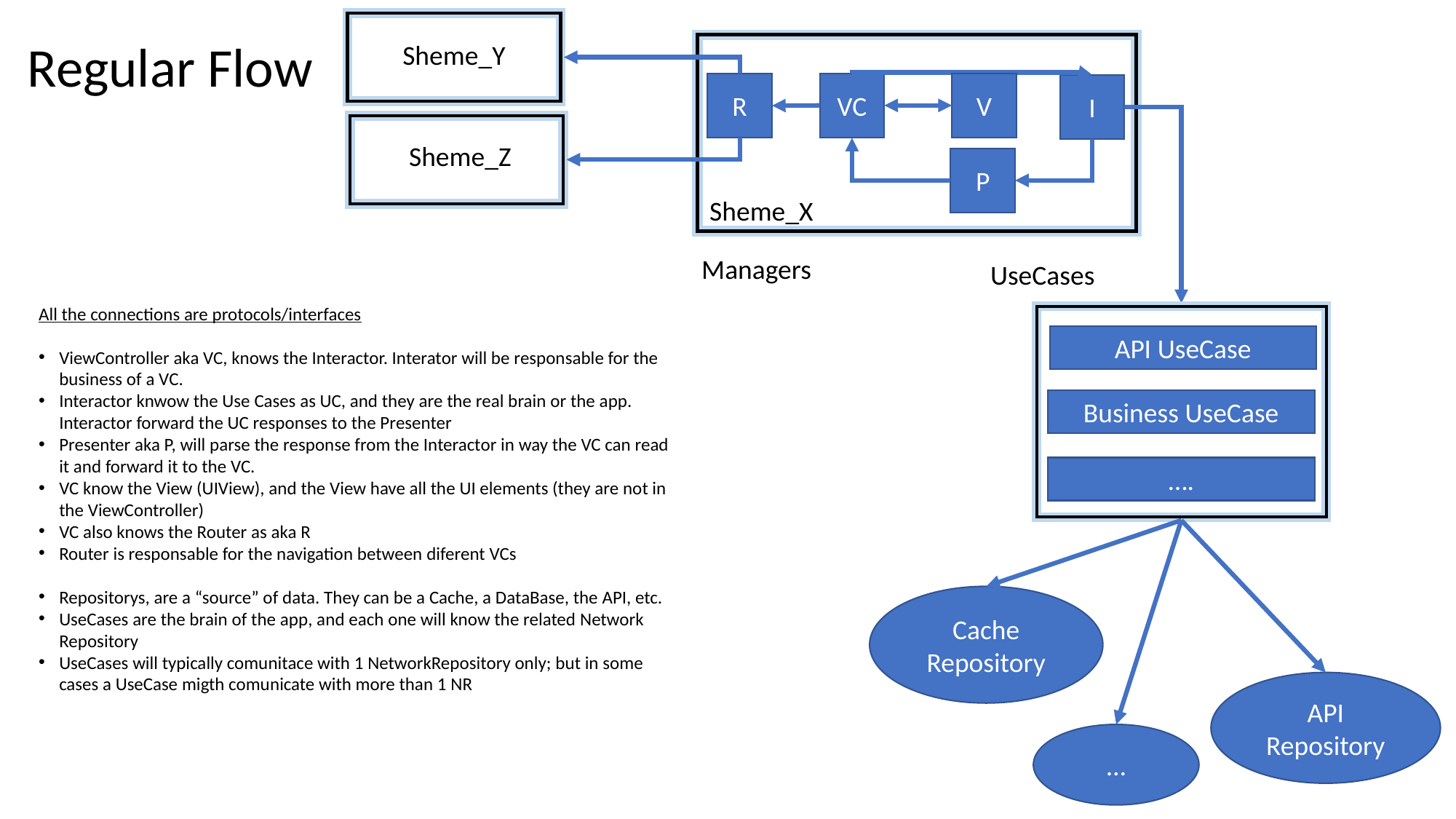

Regular Flow

Sheme_Y
VC
V
R
I

Sheme_Z
P
Sheme_X
Managers
UseCases
All the connections are protocols/interfaces

ViewController aka VC, knows the Interactor. Interator will be responsable for the business of a VC.
Interactor knwow the Use Cases as UC, and they are the real brain or the app. Interactor forward the UC responses to the Presenter
Presenter aka P, will parse the response from the Interactor in way the VC can read it and forward it to the VC.
VC know the View (UIView), and the View have all the UI elements (they are not in the ViewController)
VC also knows the Router as aka R
Router is responsable for the navigation between diferent VCs

Repositorys, are a “source” of data. They can be a Cache, a DataBase, the API, etc.
UseCases are the brain of the app, and each one will know the related Network Repository
UseCases will typically comunitace with 1 NetworkRepository only; but in some cases a UseCase migth comunicate with more than 1 NR

API UseCase
Business UseCase
….
Cache Repository
API Repository
…